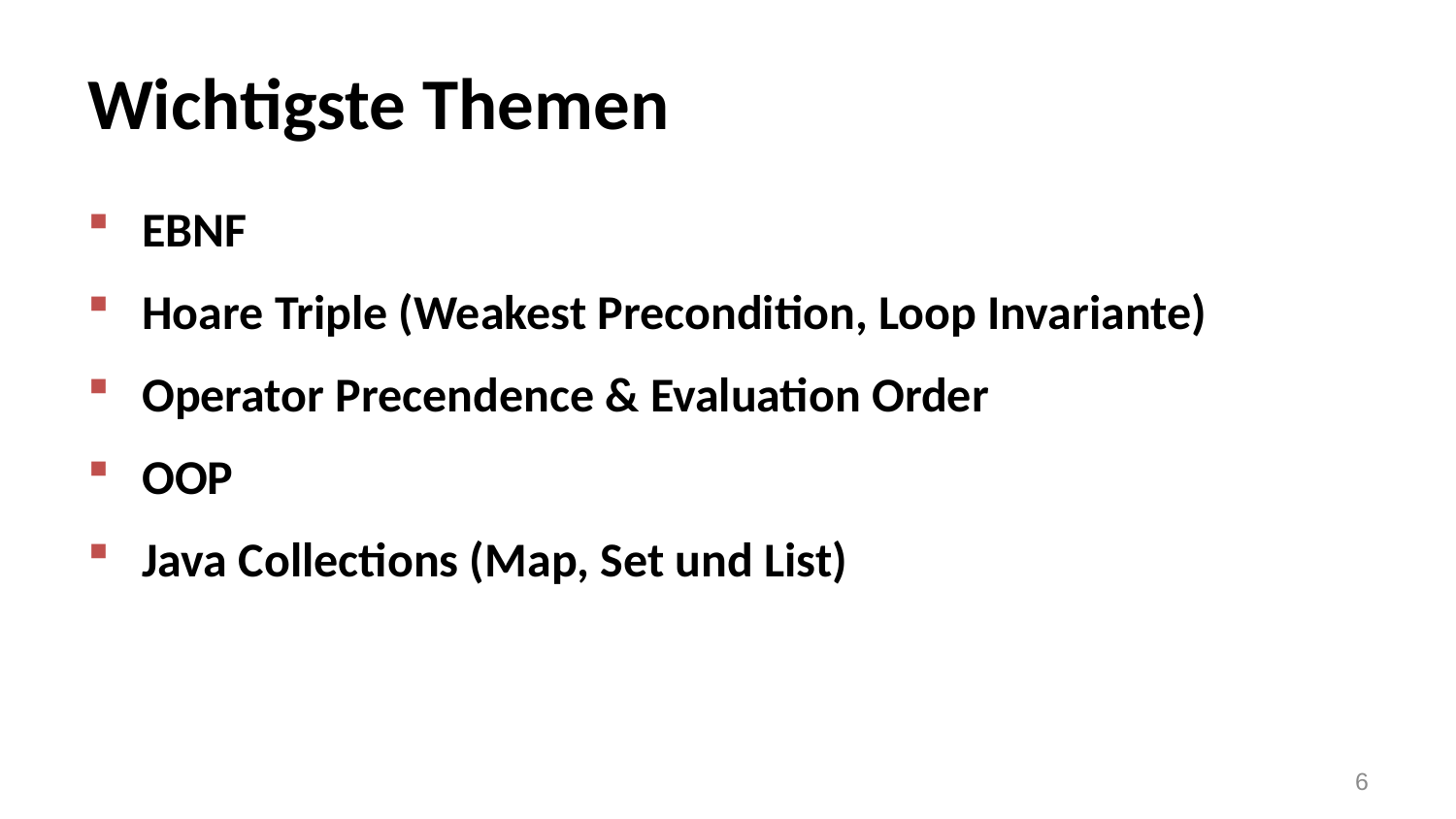

# Wichtigste Themen
EBNF
Hoare Triple (Weakest Precondition, Loop Invariante)
Operator Precendence & Evaluation Order
OOP
Java Collections (Map, Set und List)
6